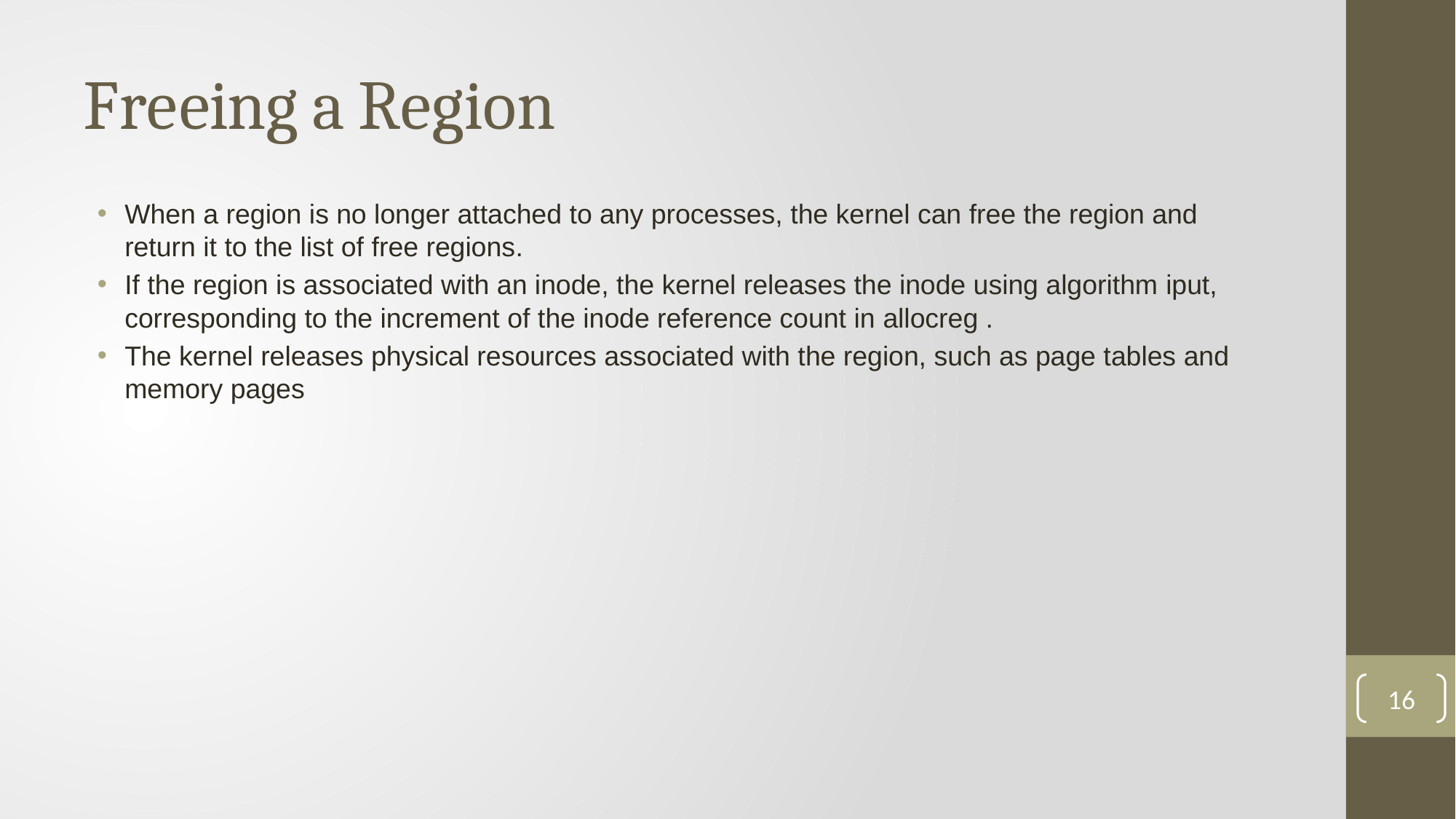

# Freeing a Region
When a region is no longer attached to any processes, the kernel can free the region and return it to the list of free regions.
If the region is associated with an inode, the kernel releases the inode using algorithm iput, corresponding to the increment of the inode reference count in allocreg .
The kernel releases physical resources associated with the region, such as page tables and memory pages
16